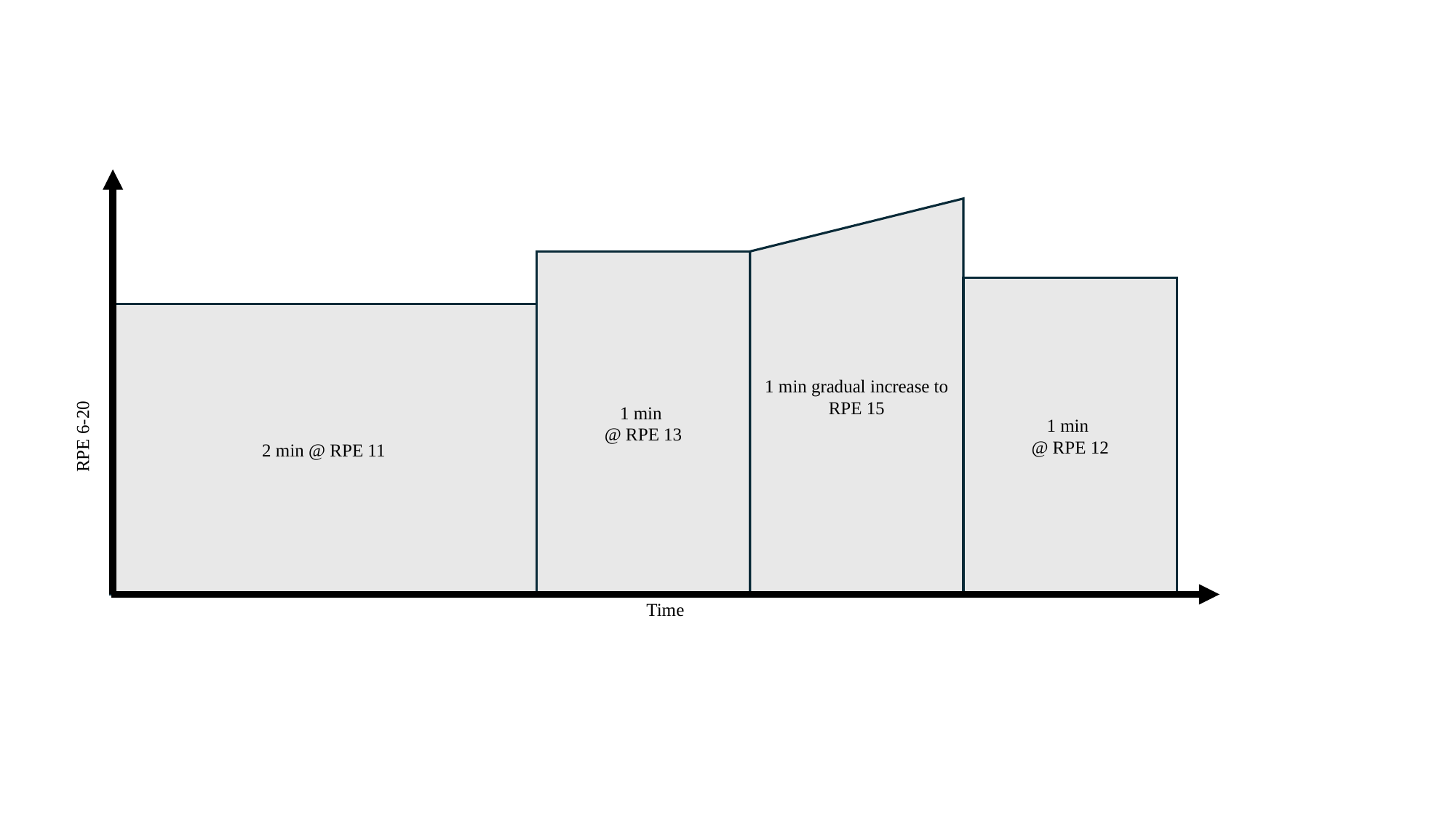

1 min gradual increase to RPE 15
1 min
@ RPE 13
1 min
@ RPE 12
2 min @ RPE 11
RPE 6-20
Time